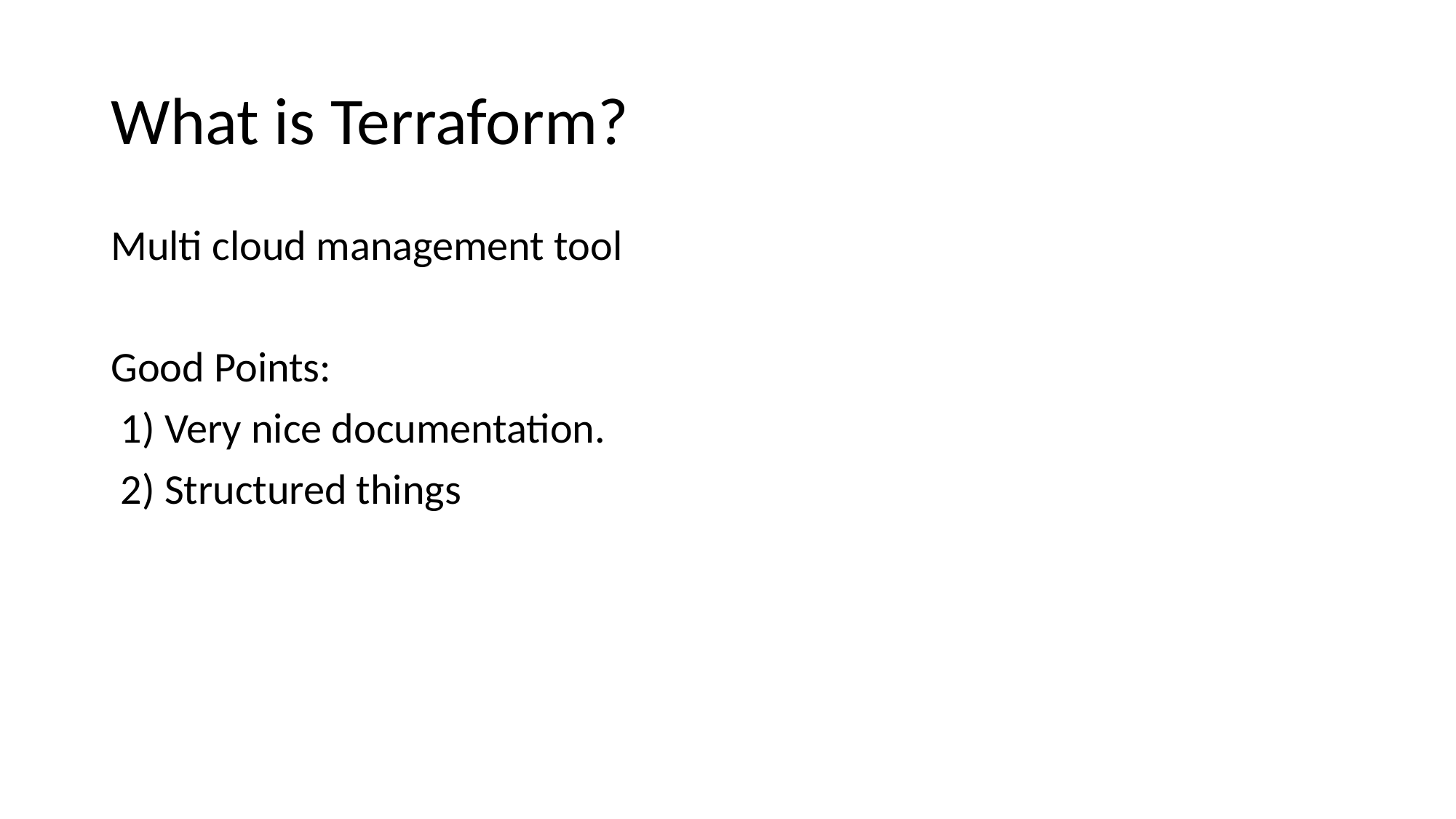

# What is Terraform?
Multi cloud management tool

Good Points:
 1) Very nice documentation.
 2) Structured things